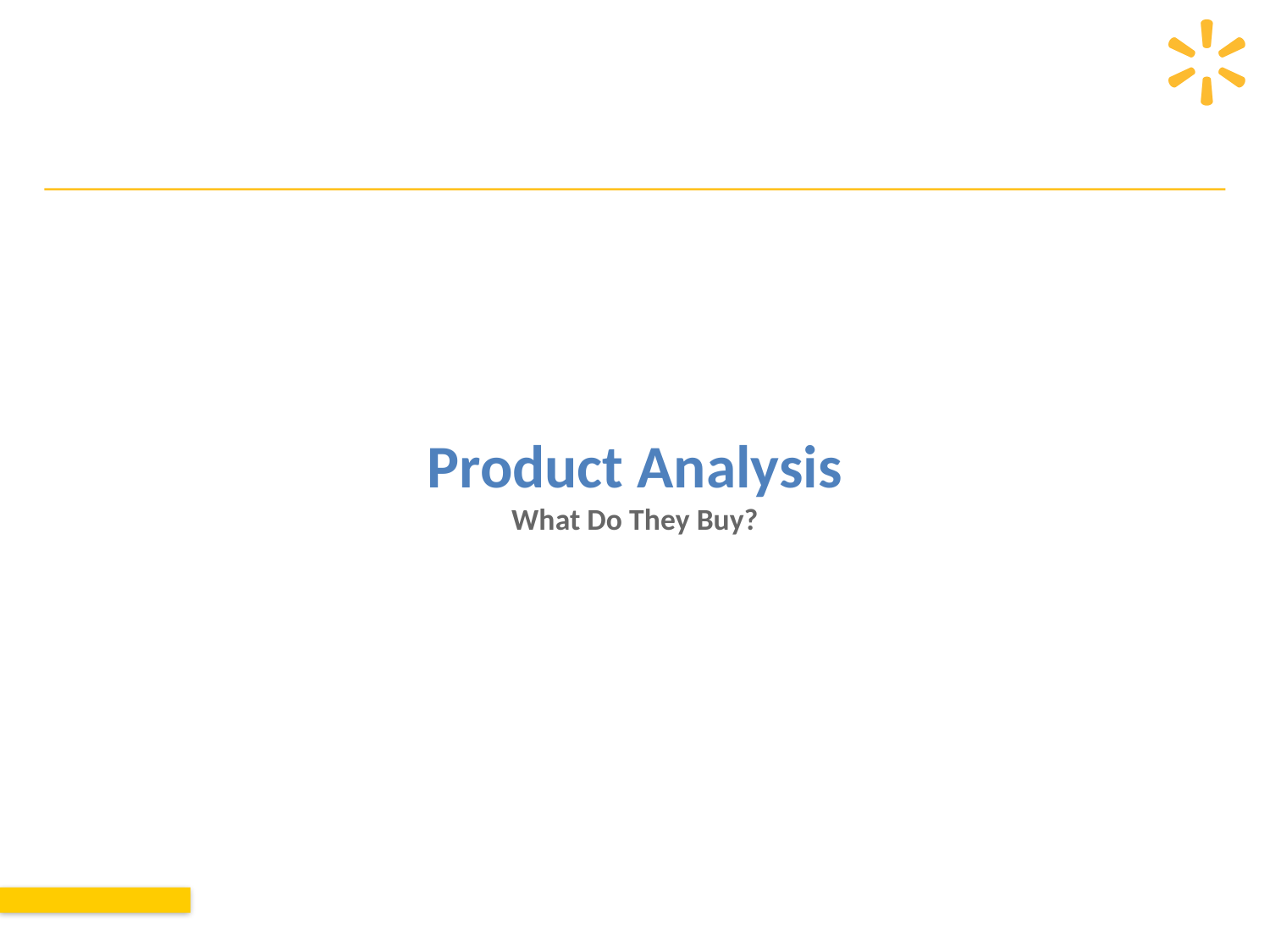

# Product Analysis What Do They Buy?